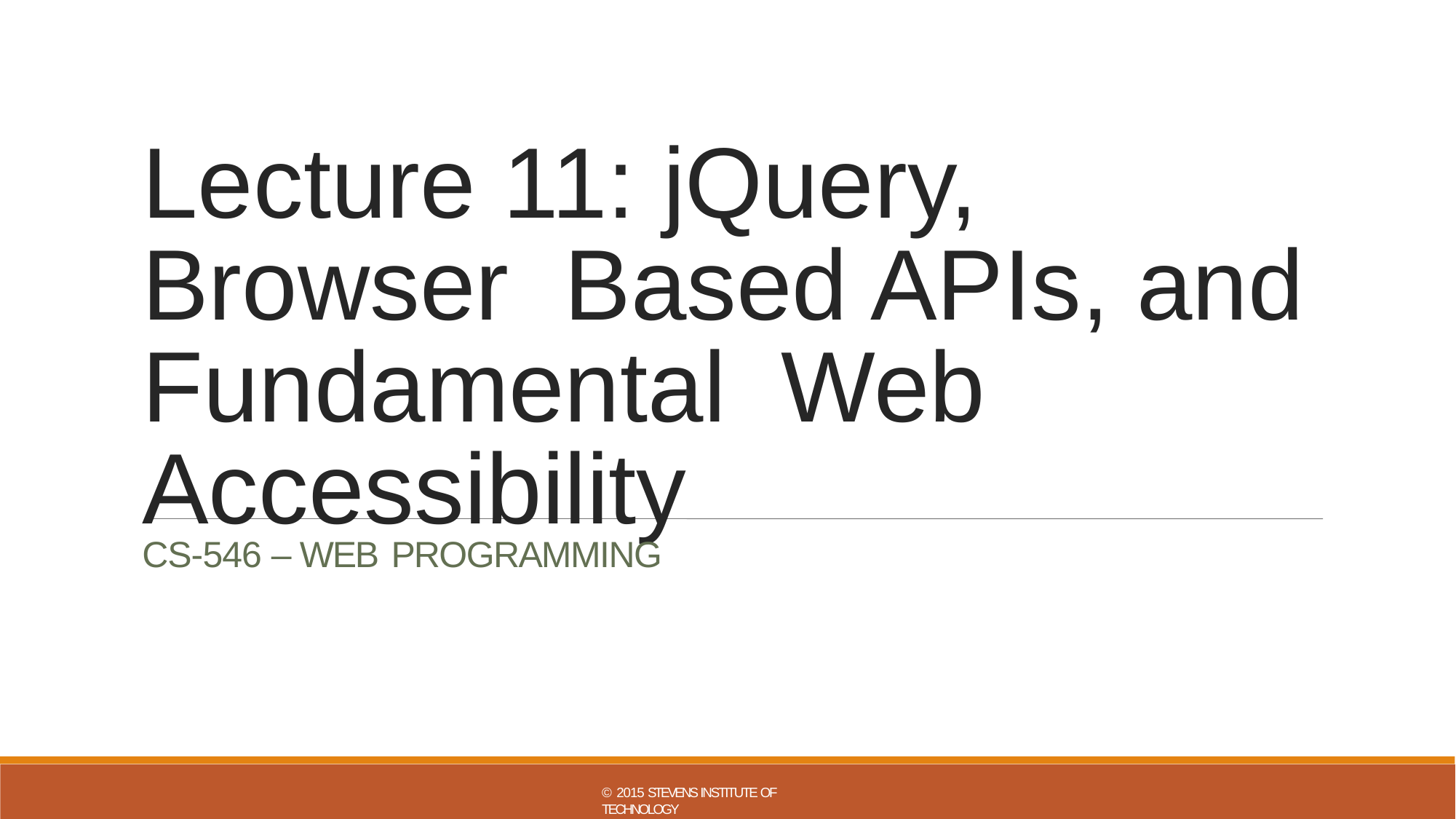

# Lecture 11: jQuery, Browser  Based APIs, and Fundamental  Web Accessibility

CS-546 – WEB PROGRAMMING

© 2015 STEVENS INSTITUTE OF TECHNOLOGY